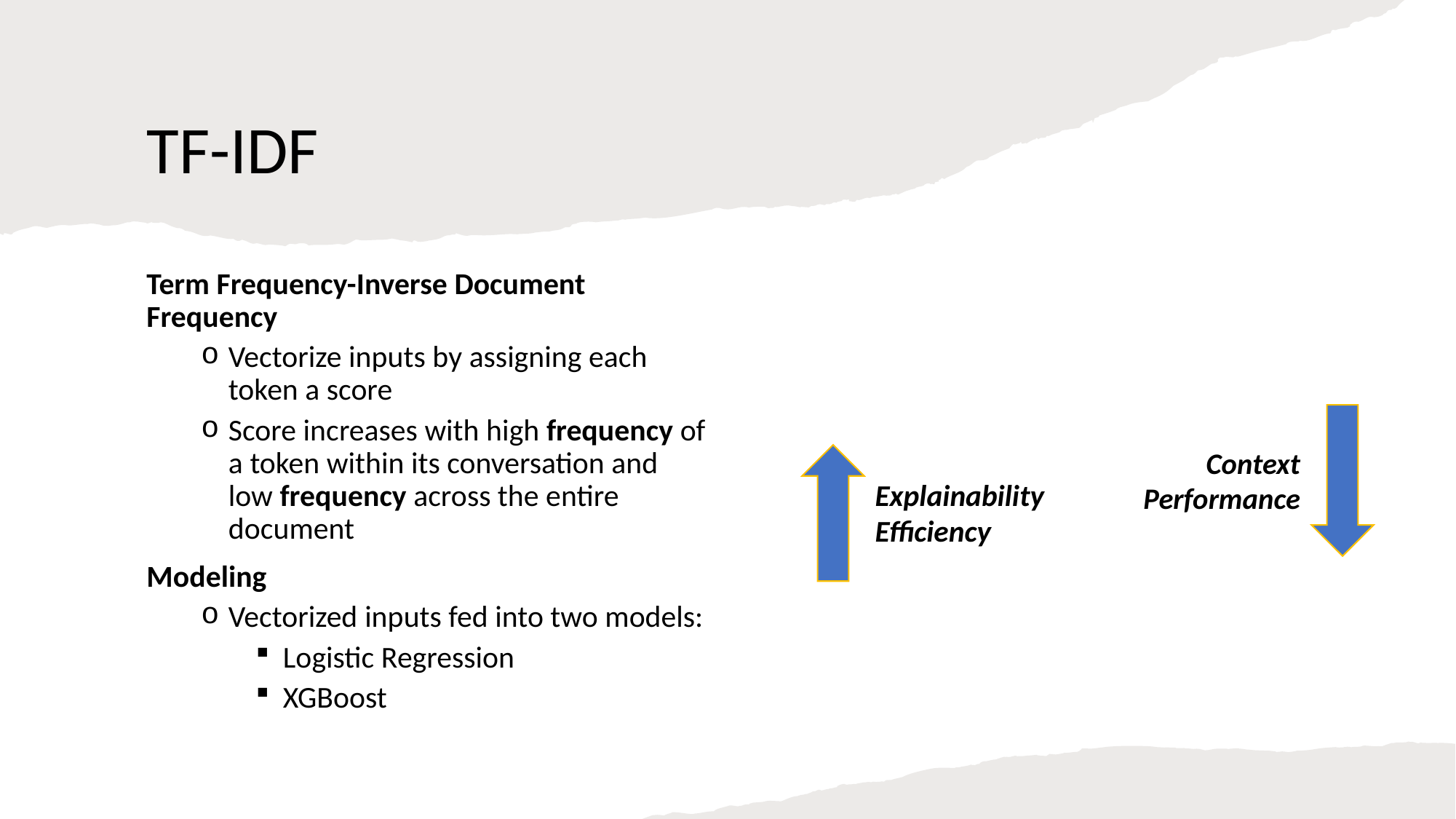

# TF-IDF
Term Frequency-Inverse Document Frequency
Vectorize inputs by assigning each token a score
Score increases with high frequency of a token within its conversation and low frequency across the entire document
Modeling
Vectorized inputs fed into two models:
Logistic Regression
XGBoost

Context  Performance

Explainability Efficiency